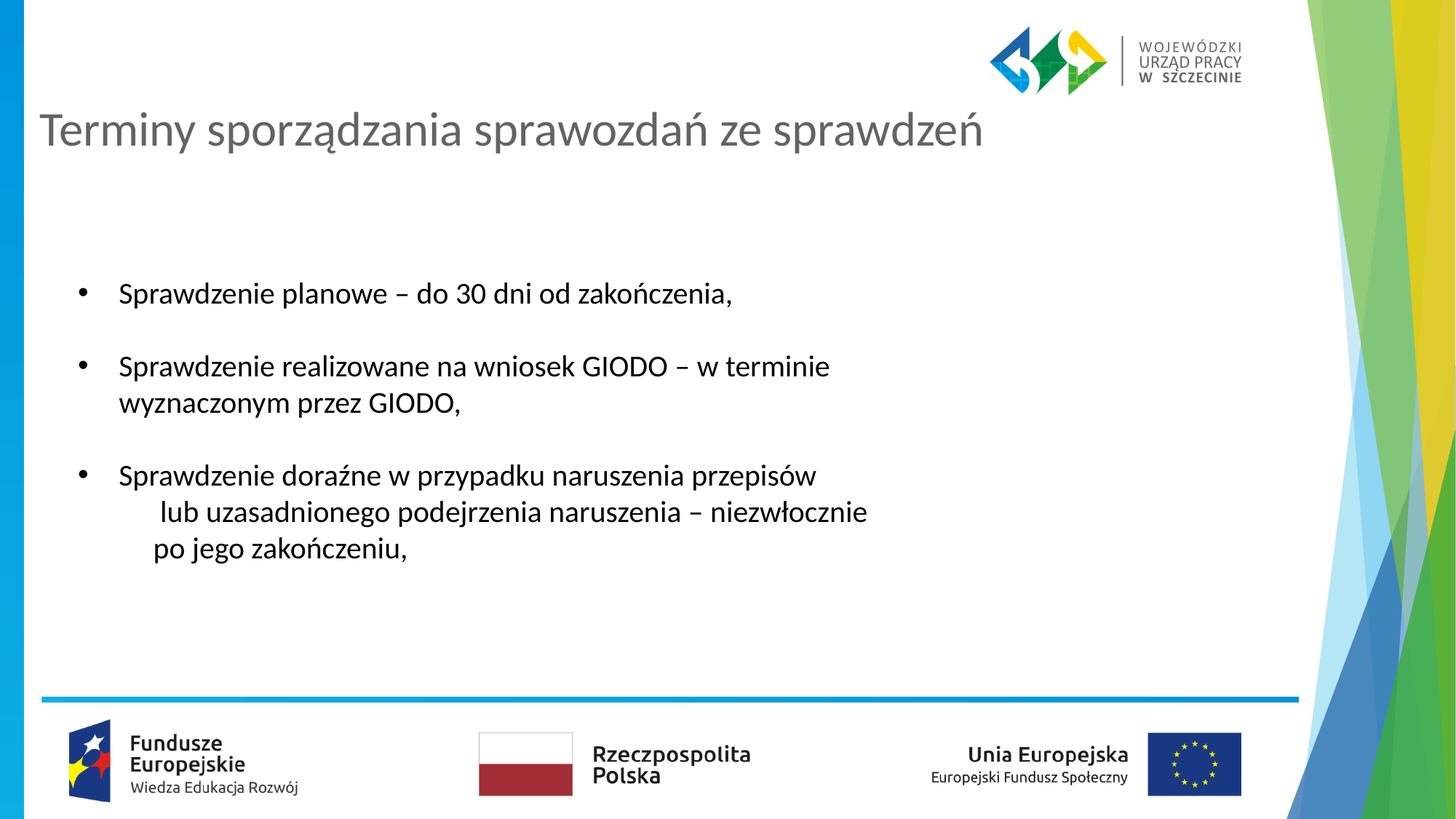

# Terminy sporządzania sprawozdań ze sprawdzeń
Sprawdzenie planowe – do 30 dni od zakończenia,

Sprawdzenie realizowane na wniosek GIODO – w terminie wyznaczonym przez GIODO,

Sprawdzenie doraźne w przypadku naruszenia przepisów                                 lub uzasadnionego podejrzenia naruszenia – niezwłocznie                        po jego zakończeniu,